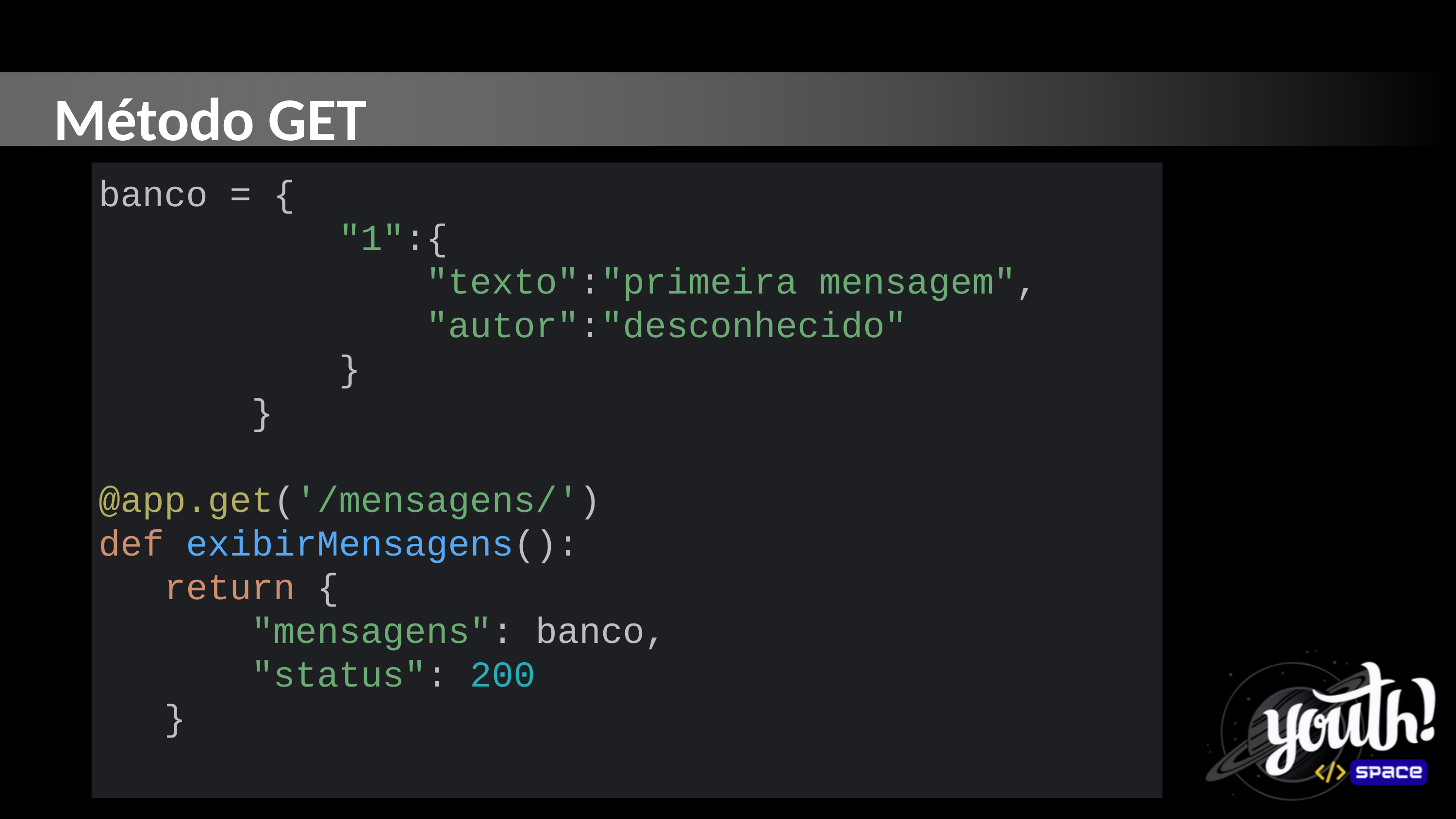

Método GET

banco = {
           "1":{
               "texto":"primeira mensagem",
               "autor":"desconhecido"
           }
       }

@app.get('/mensagens/')
def exibirMensagens():
   return {
       "mensagens": banco,
       "status": 200
   }